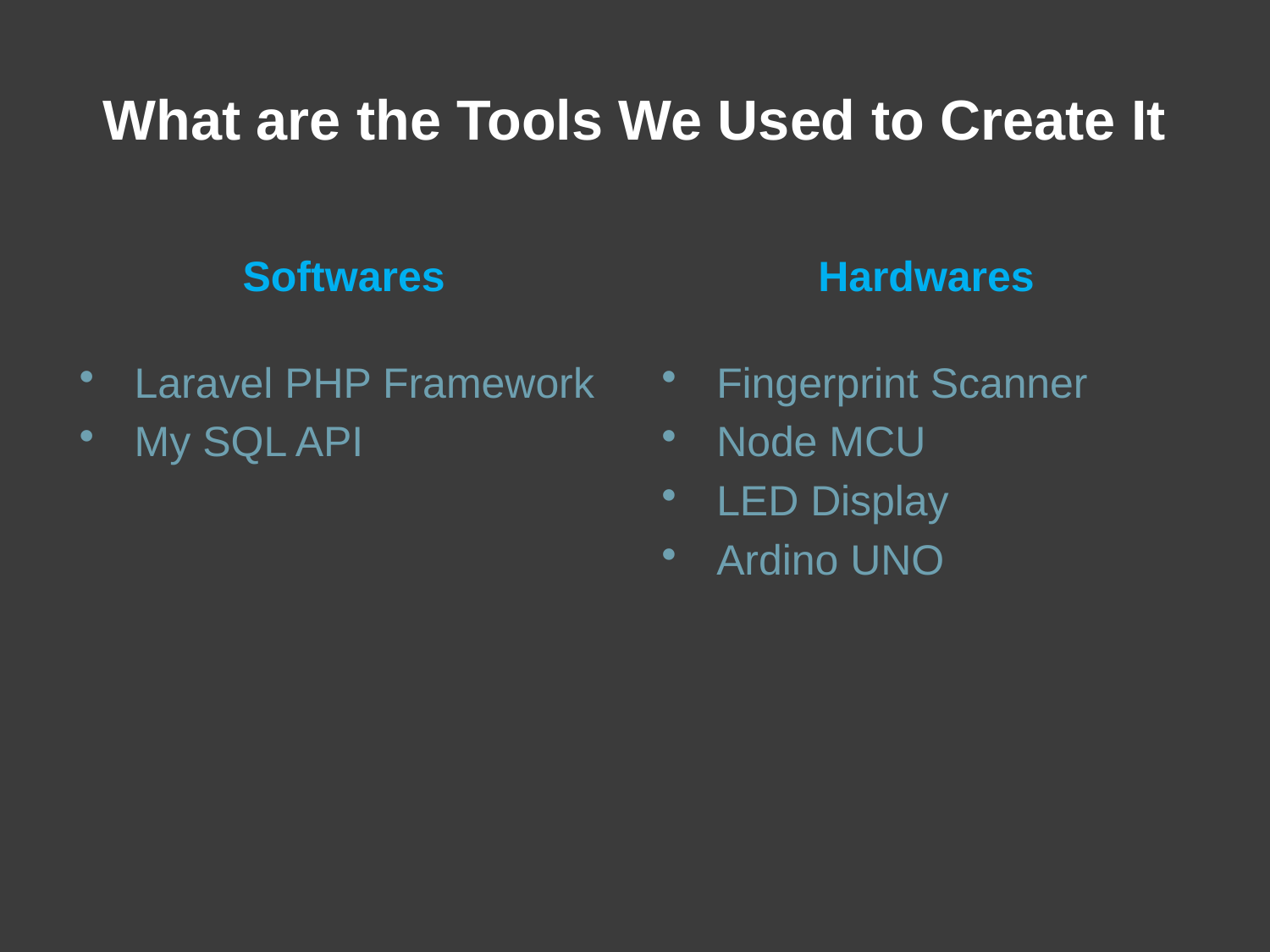

# What are the Tools We Used to Create It
Softwares
Hardwares
Laravel PHP Framework
My SQL API
Fingerprint Scanner
Node MCU
LED Display
Ardino UNO